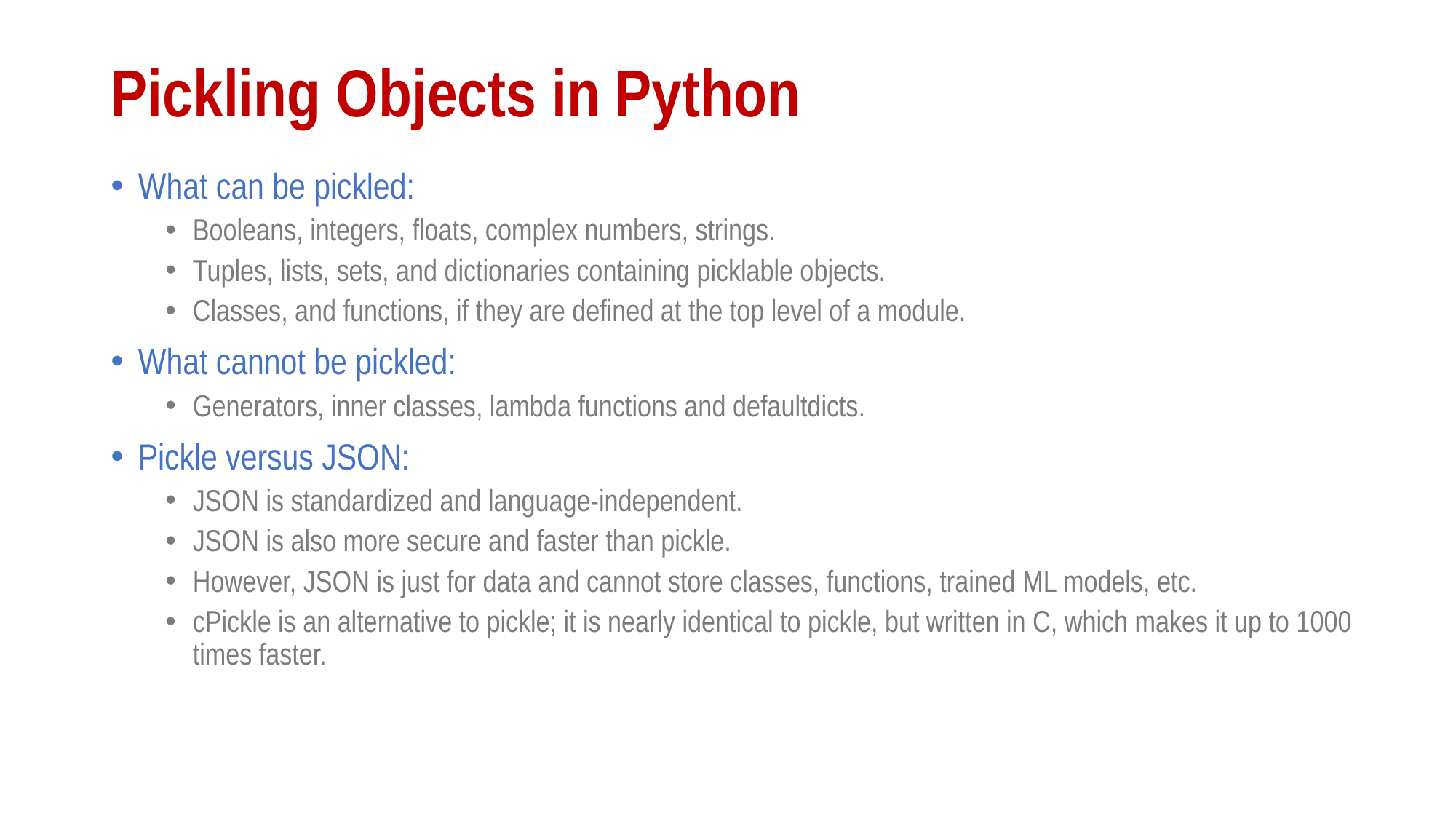

# Pickling Objects in Python
What can be pickled:
Booleans, integers, floats, complex numbers, strings.
Tuples, lists, sets, and dictionaries containing picklable objects.
Classes, and functions, if they are defined at the top level of a module.
What cannot be pickled:
Generators, inner classes, lambda functions and defaultdicts.
Pickle versus JSON:
JSON is standardized and language-independent.
JSON is also more secure and faster than pickle.
However, JSON is just for data and cannot store classes, functions, trained ML models, etc.
cPickle is an alternative to pickle; it is nearly identical to pickle, but written in C, which makes it up to 1000 times faster.